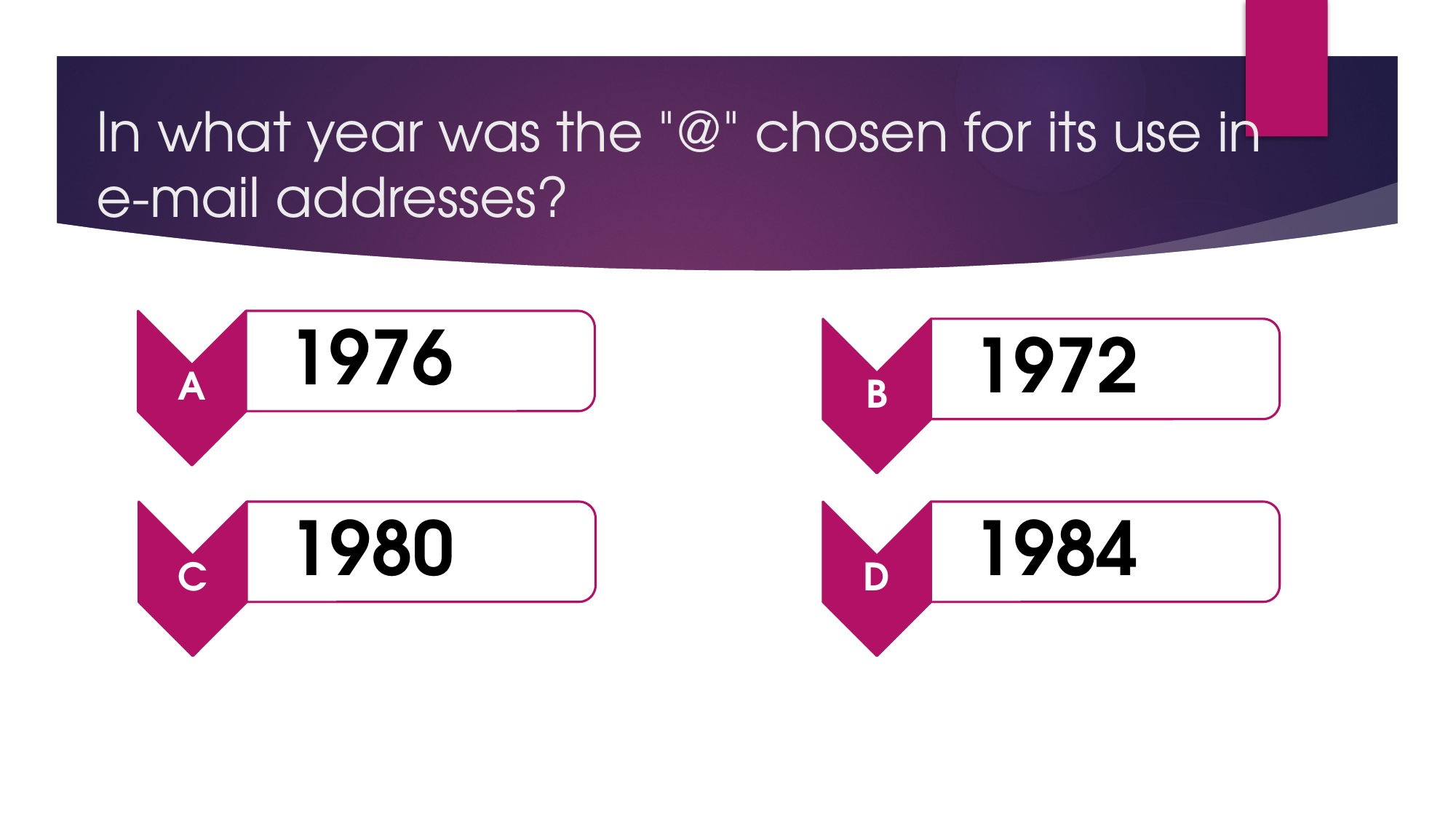

# In what year was the "@" chosen for its use in e-mail addresses?
A
1976
B
1972
C
1980
D
1984